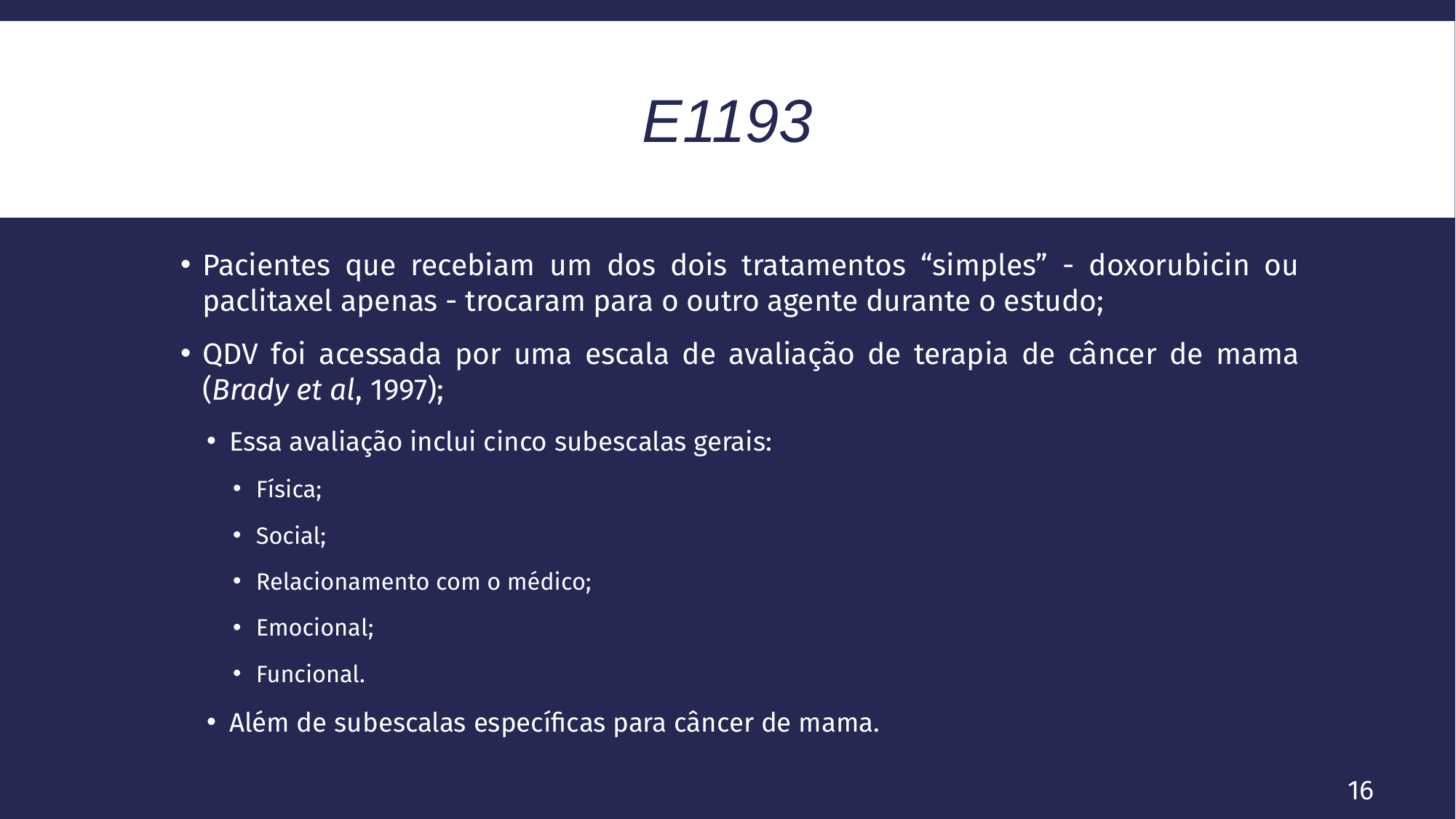

# E1193
Pacientes que recebiam um dos dois tratamentos “simples” - doxorubicin ou paclitaxel apenas - trocaram para o outro agente durante o estudo;
QDV foi acessada por uma escala de avaliação de terapia de câncer de mama (Brady et al, 1997);
Essa avaliação inclui cinco subescalas gerais:
Física;
Social;
Relacionamento com o médico;
Emocional;
Funcional.
Além de subescalas específicas para câncer de mama.
16